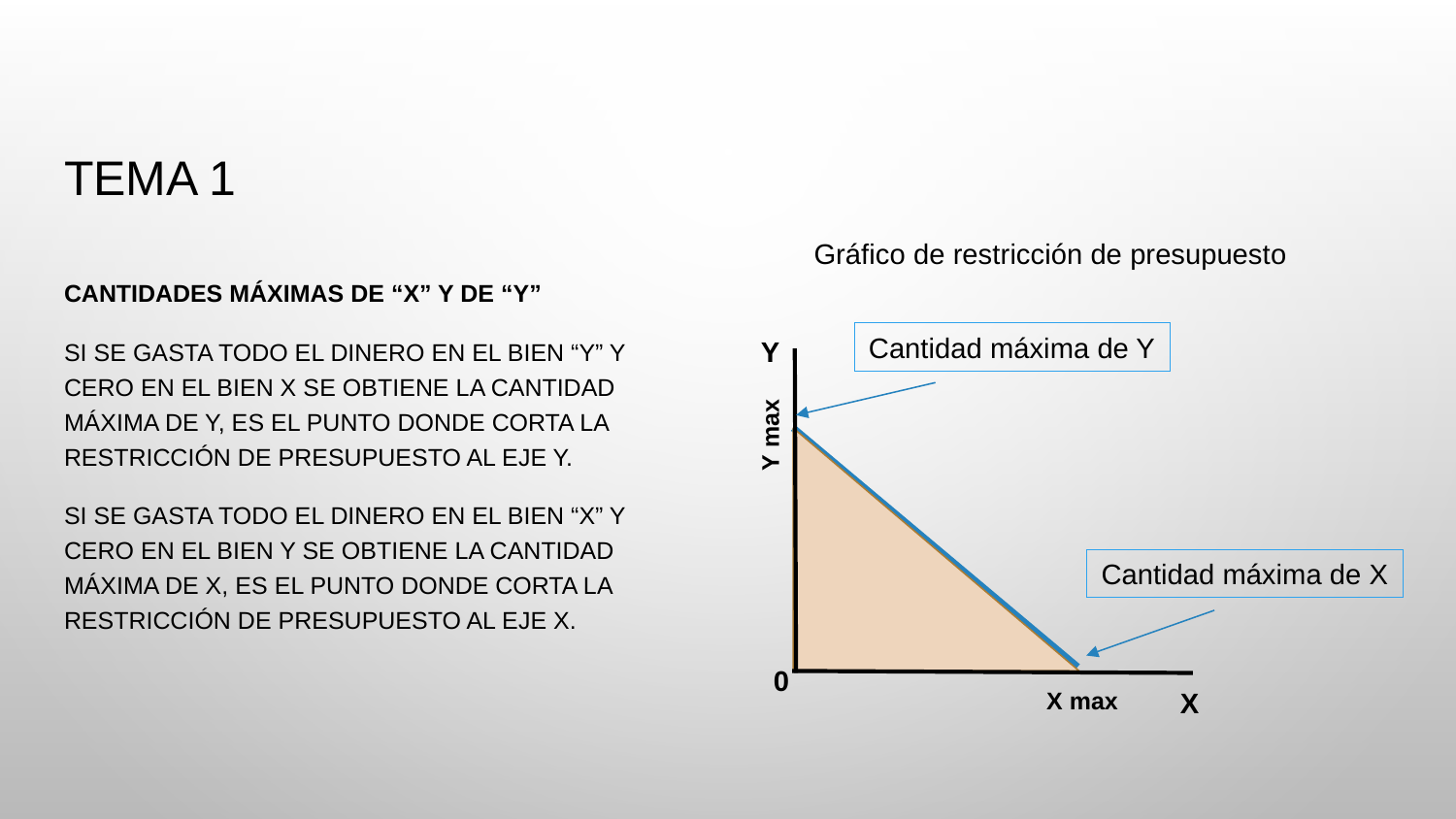

# Tema 1
Gráfico de restricción de presupuesto
Cantidades máximas de “X” y de “Y”
Si se gasta todo el dinero en el bien “Y” y cero en el bien X se obtiene la cantidad máxima de Y, es el punto donde corta la restricción de presupuesto al eje Y.
Si se gasta todo el dinero en el bien “X” y cero en el bien Y se obtiene la cantidad máxima de X, es el punto donde corta la restricción de presupuesto al eje X.
Cantidad máxima de Y
Y
X
Y max

Cantidad máxima de X
0
X max